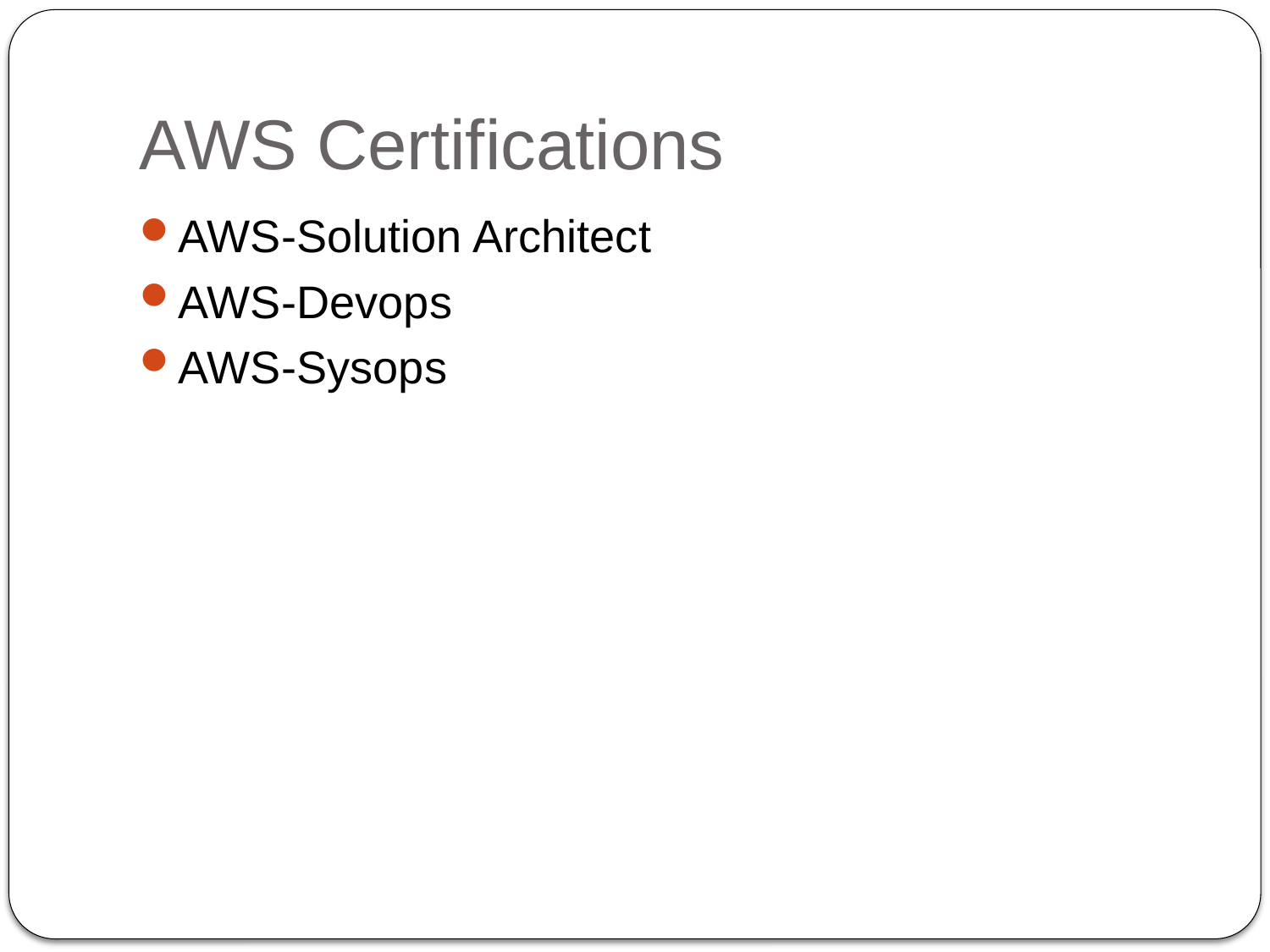

# AWS Certifications
AWS-Solution Architect
AWS-Devops
AWS-Sysops